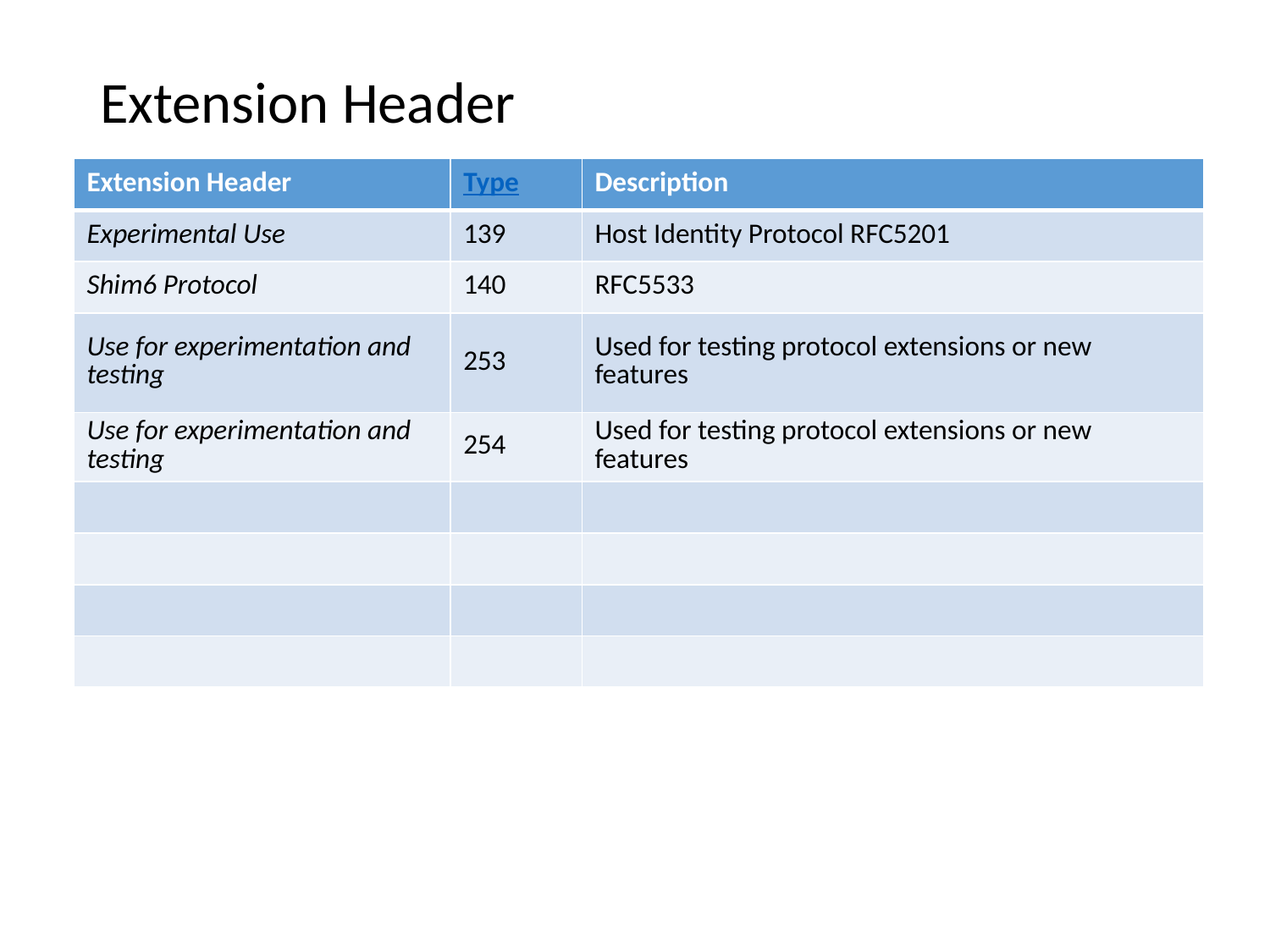

# Extension Header
| Extension Header | Type | Description |
| --- | --- | --- |
| Experimental Use | 139 | Host Identity Protocol RFC5201 |
| Shim6 Protocol | 140 | RFC5533 |
| Use for experimentation and testing | 253 | Used for testing protocol extensions or new features |
| Use for experimentation and testing | 254 | Used for testing protocol extensions or new features |
|  |  |  |
|  |  |  |
|  |  |  |
|  |  |  |